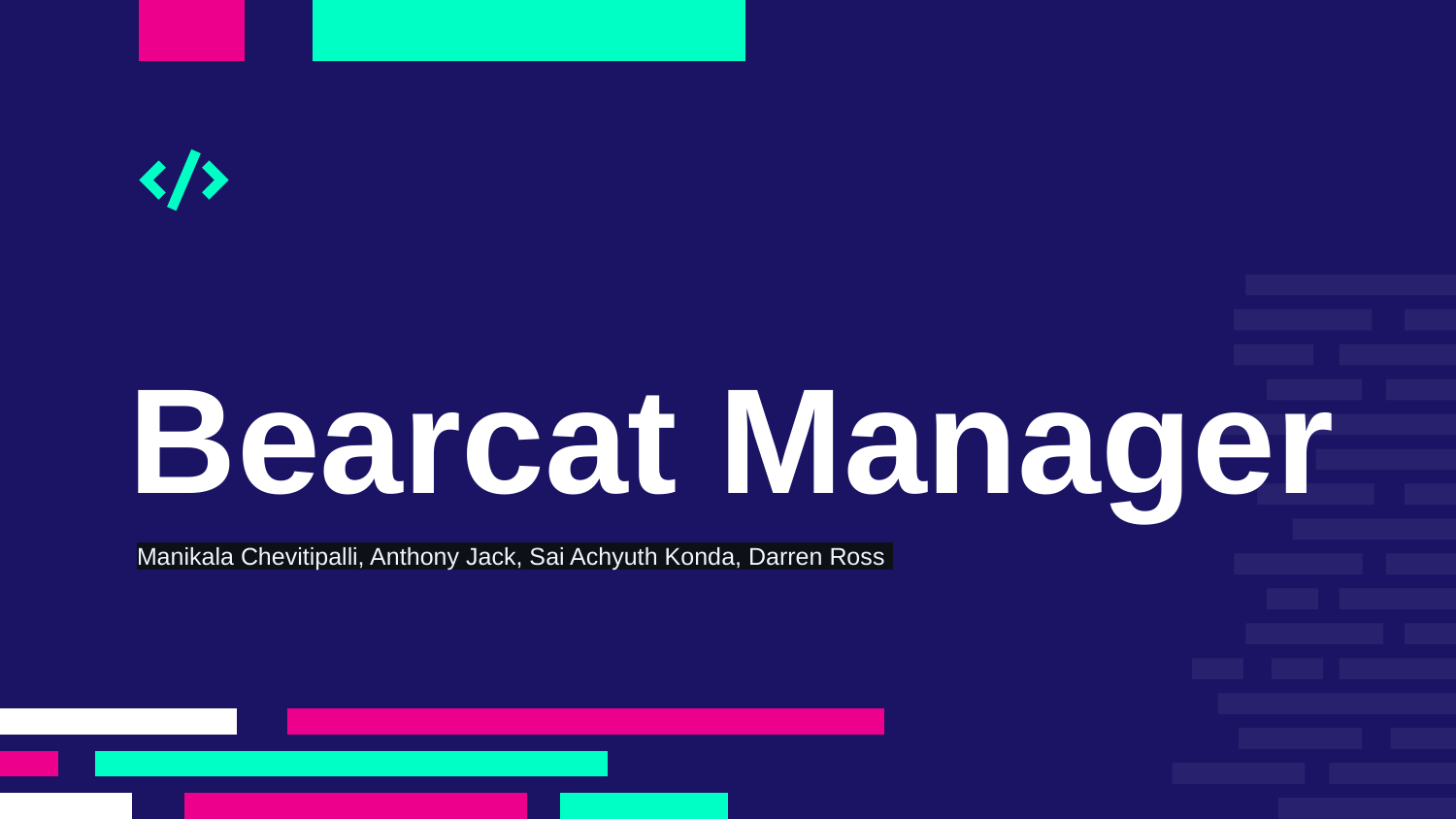

# Bearcat Manager
Manikala Chevitipalli, Anthony Jack, Sai Achyuth Konda, Darren Ross